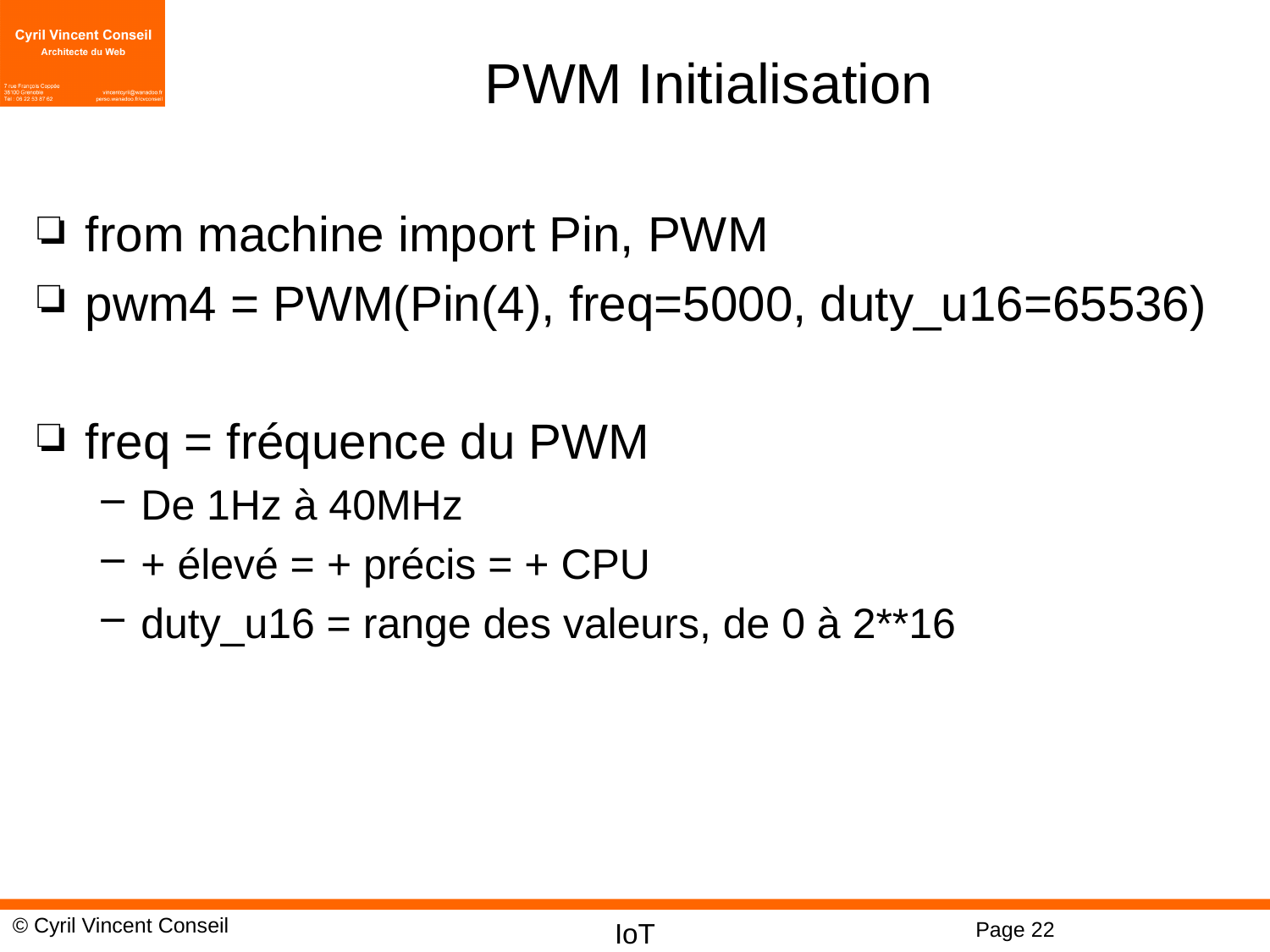

# PWM Initialisation
from machine import Pin, PWM
pwm4 = PWM(Pin(4), freq=5000, duty_u16=65536)

freq = fréquence du PWM
De 1Hz à 40MHz
+ élevé = + précis = + CPU
duty_u16 = range des valeurs, de 0 à 2**16